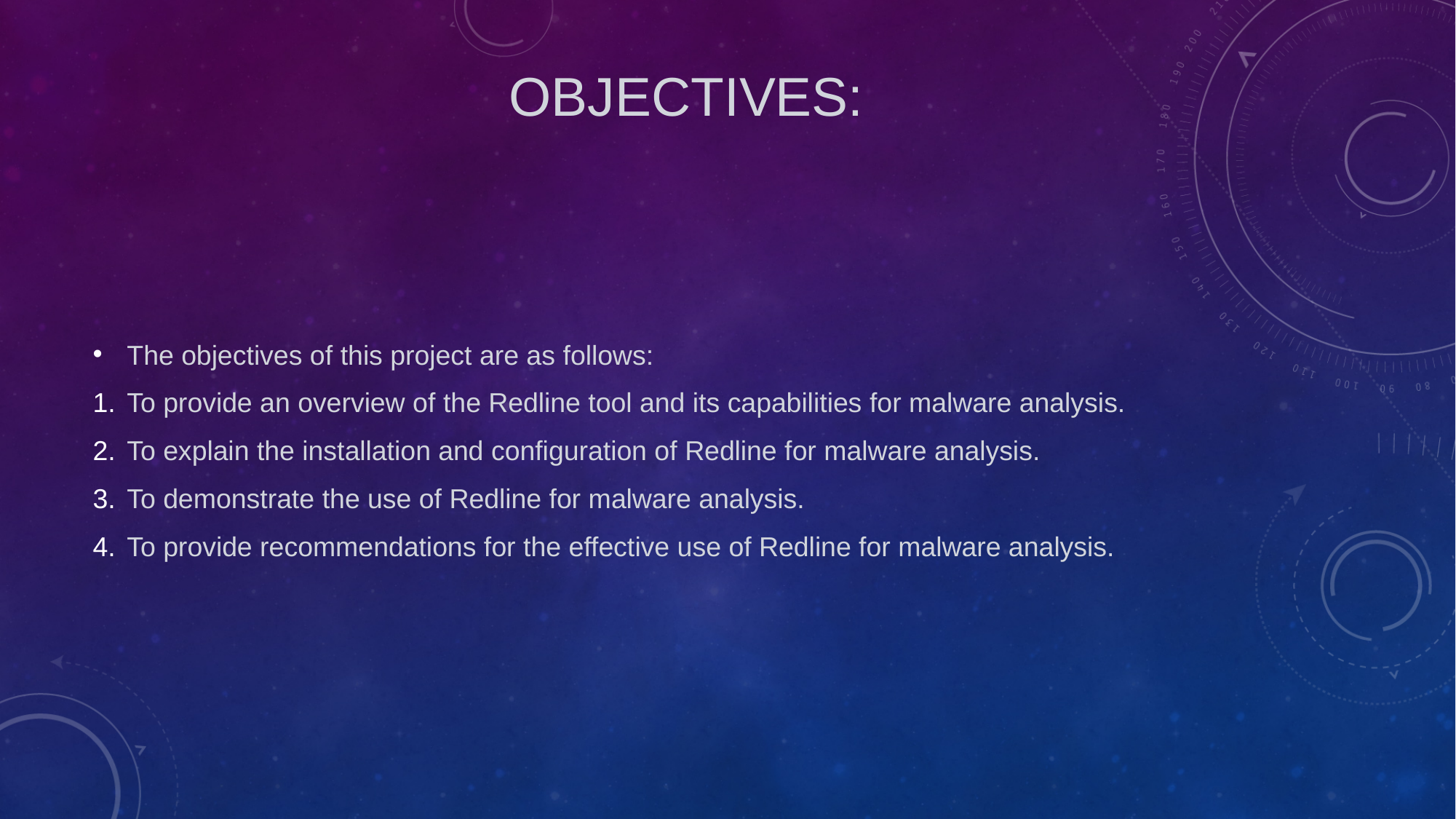

# Objectives:
The objectives of this project are as follows:
To provide an overview of the Redline tool and its capabilities for malware analysis.
To explain the installation and configuration of Redline for malware analysis.
To demonstrate the use of Redline for malware analysis.
To provide recommendations for the effective use of Redline for malware analysis.